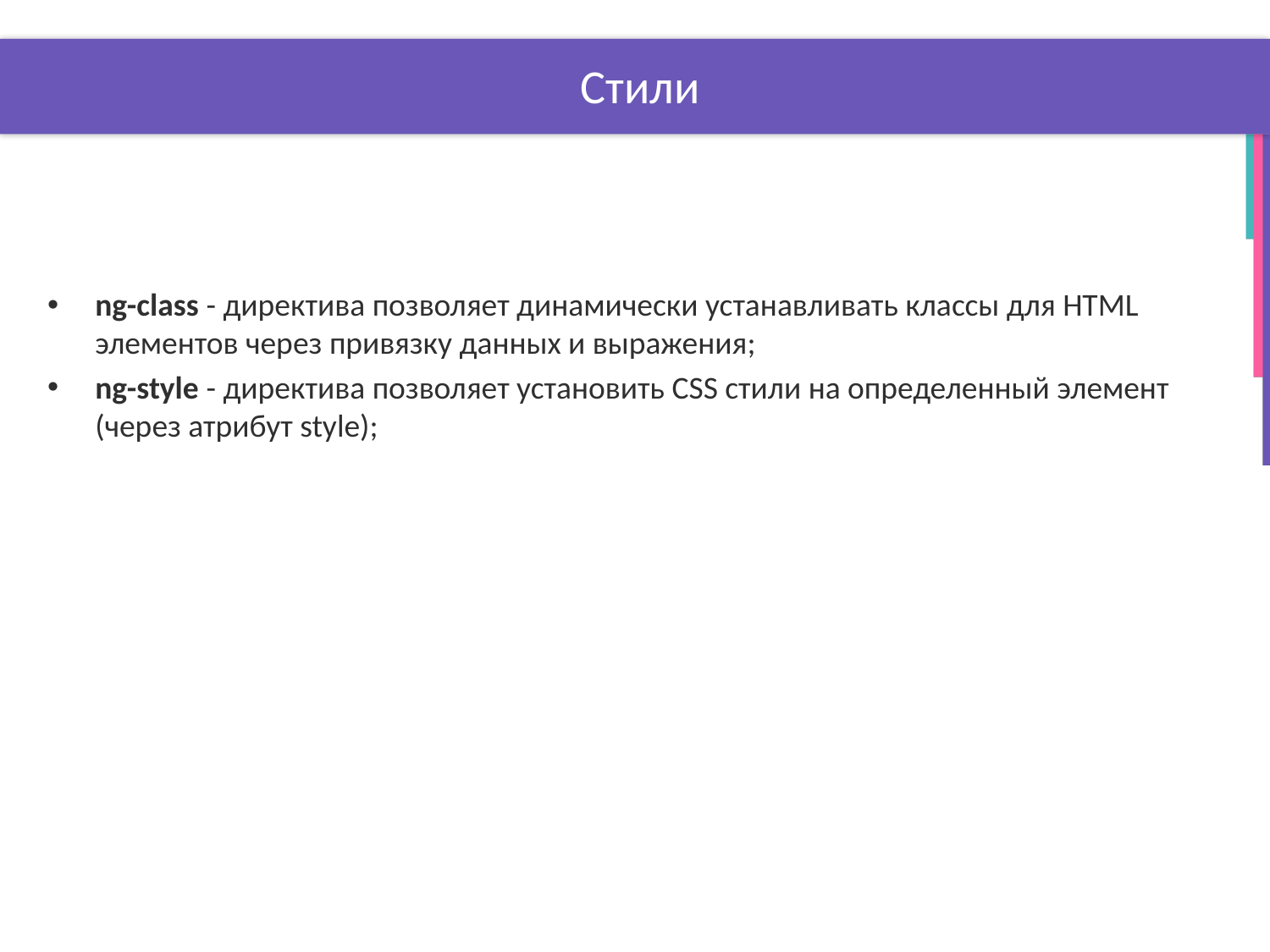

# Cтили
ng-class - директива позволяет динамически устанавливать классы для HTML элементов через привязку данных и выражения;
ng-style - директива позволяет установить CSS стили на определенный элемент (через атрибут style);